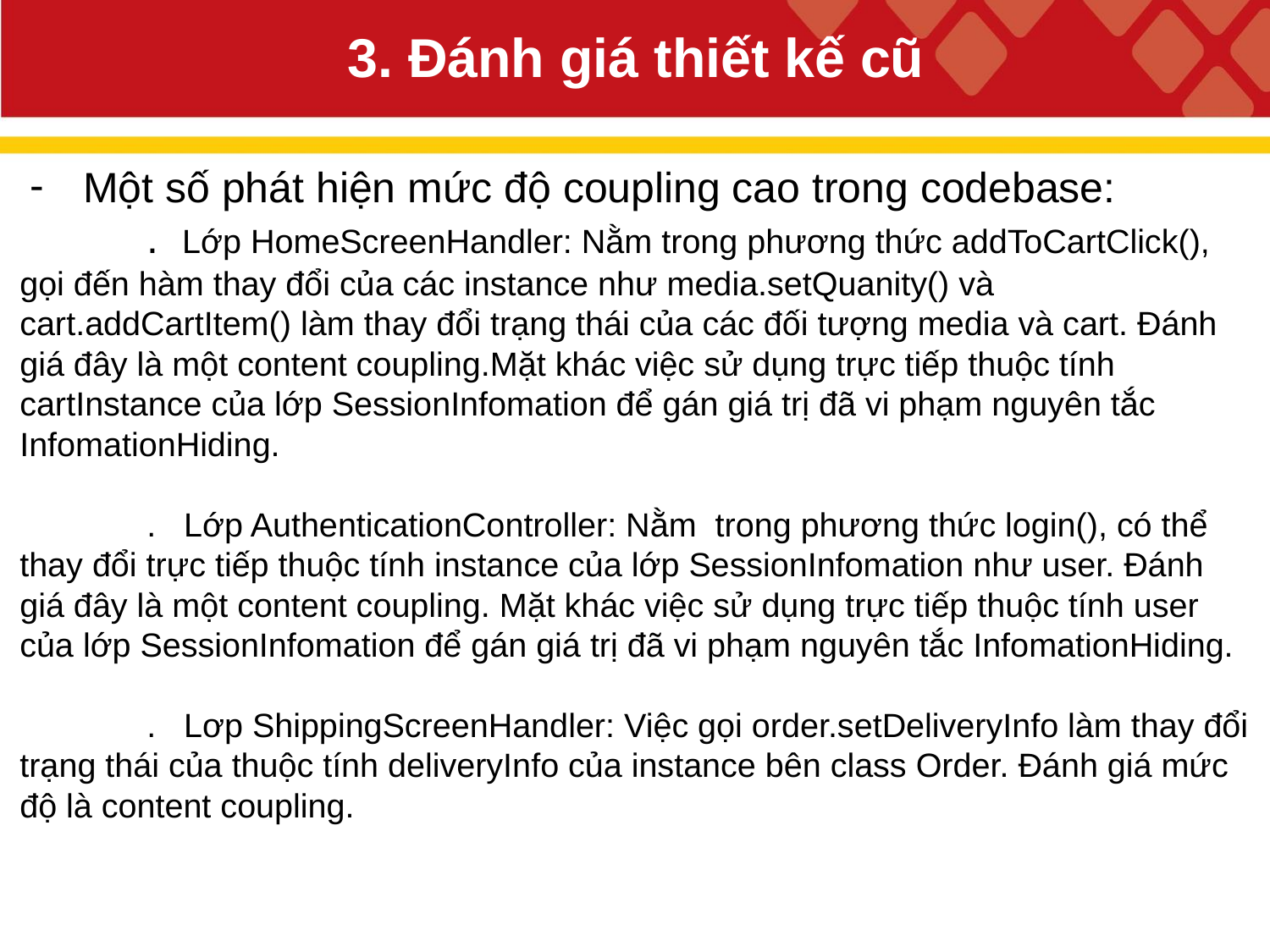

# 3. Đánh giá thiết kế cũ
Một số phát hiện mức độ coupling cao trong codebase:
	.  Lớp HomeScreenHandler: Nằm trong phương thức addToCartClick(), gọi đến hàm thay đổi của các instance như media.setQuanity() và cart.addCartItem() làm thay đổi trạng thái của các đối tượng media và cart. Đánh giá đây là một content coupling.Mặt khác việc sử dụng trực tiếp thuộc tính cartInstance của lớp SessionInfomation để gán giá trị đã vi phạm nguyên tắc InfomationHiding.

	.   Lớp AuthenticationController: Nằm  trong phương thức login(), có thể thay đổi trực tiếp thuộc tính instance của lớp SessionInfomation như user. Đánh giá đây là một content coupling. Mặt khác việc sử dụng trực tiếp thuộc tính user của lớp SessionInfomation để gán giá trị đã vi phạm nguyên tắc InfomationHiding.

	.   Lơp ShippingScreenHandler: Việc gọi order.setDeliveryInfo làm thay đổi trạng thái của thuộc tính deliveryInfo của instance bên class Order. Đánh giá mức độ là content coupling.